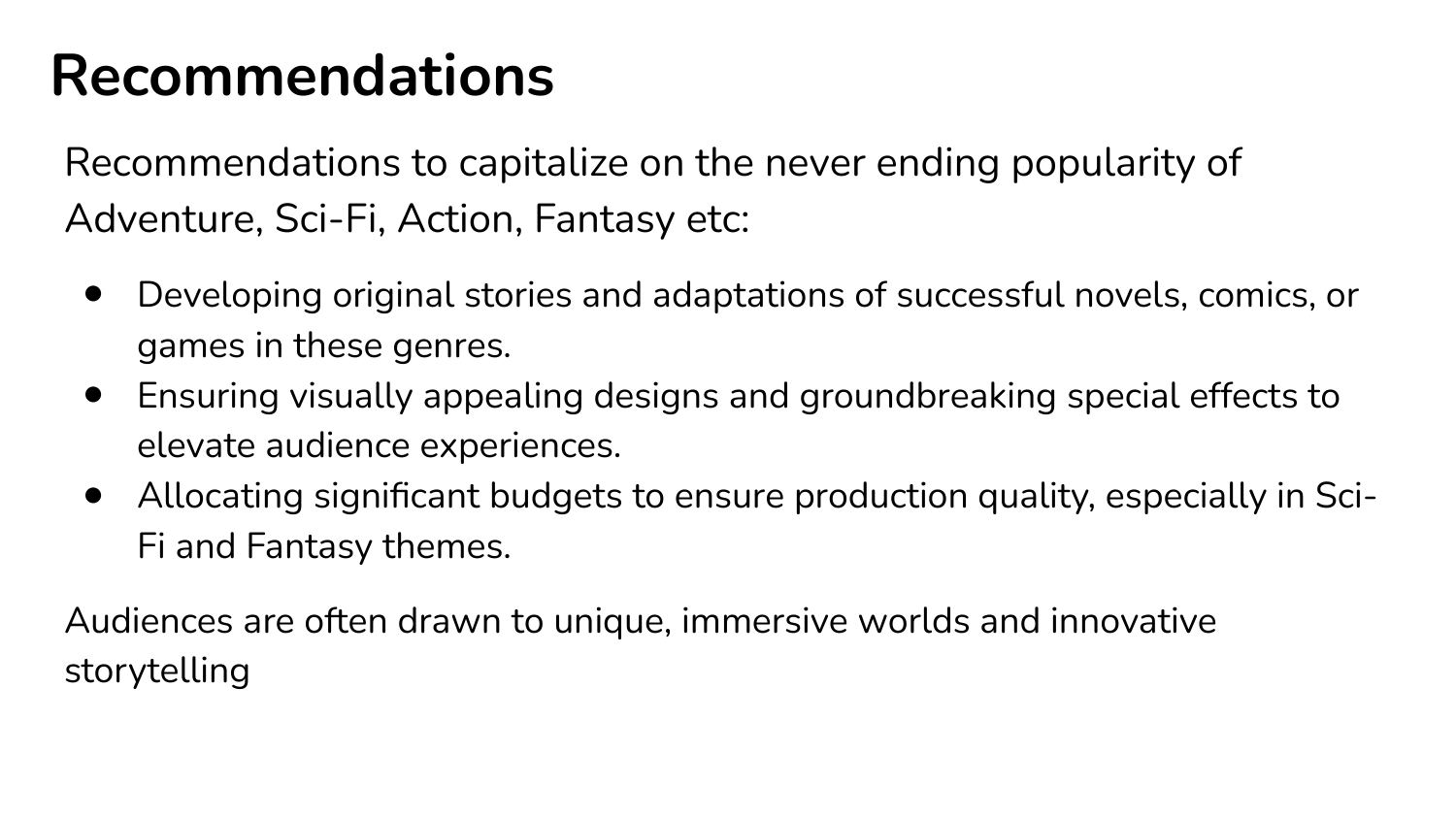

# Recommendations
Recommendations to capitalize on the never ending popularity of Adventure, Sci-Fi, Action, Fantasy etc:
Developing original stories and adaptations of successful novels, comics, or games in these genres.
Ensuring visually appealing designs and groundbreaking special effects to elevate audience experiences.
Allocating significant budgets to ensure production quality, especially in Sci-Fi and Fantasy themes.
Audiences are often drawn to unique, immersive worlds and innovative storytelling